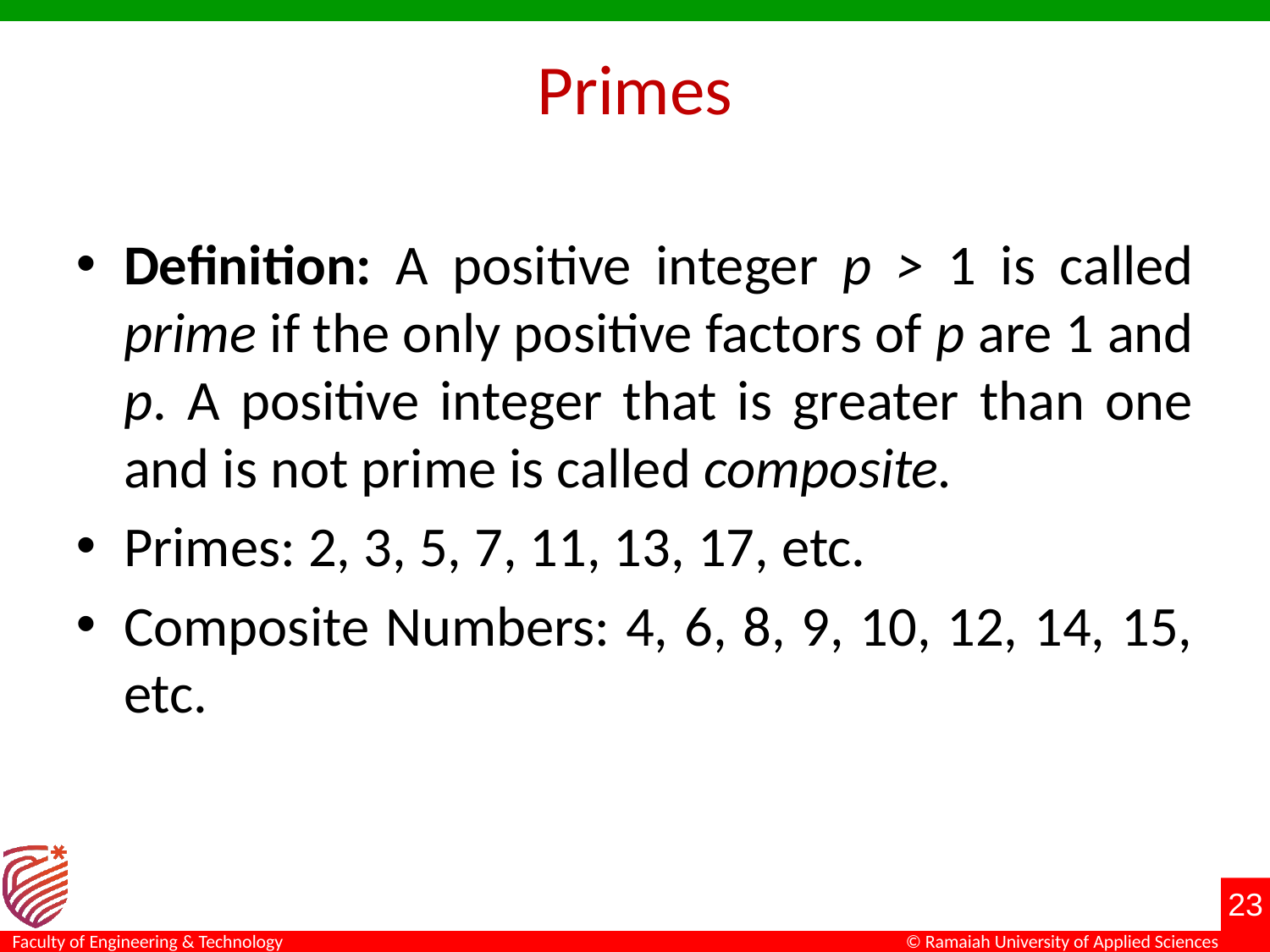

# Primes
Definition: A positive integer p > 1 is called prime if the only positive factors of p are 1 and p. A positive integer that is greater than one and is not prime is called composite.
Primes: 2, 3, 5, 7, 11, 13, 17, etc.
Composite Numbers: 4, 6, 8, 9, 10, 12, 14, 15, etc.